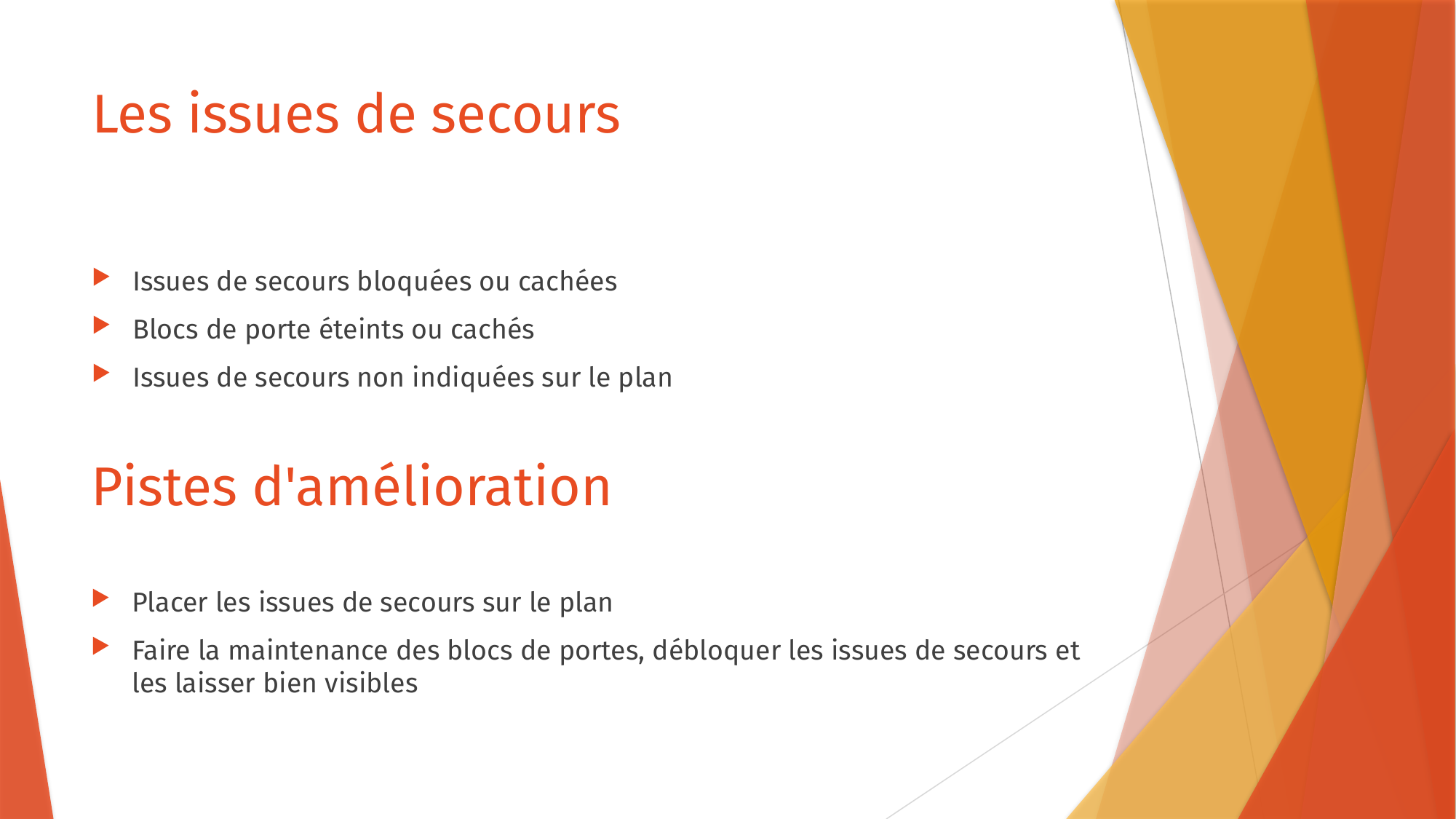

# Les issues de secours
Issues de secours bloquées ou cachées
Blocs de porte éteints ou cachés
Issues de secours non indiquées sur le plan

Pistes d'amélioration
Placer les issues de secours sur le plan
Faire la maintenance des blocs de portes, débloquer les issues de secours et les laisser bien visibles